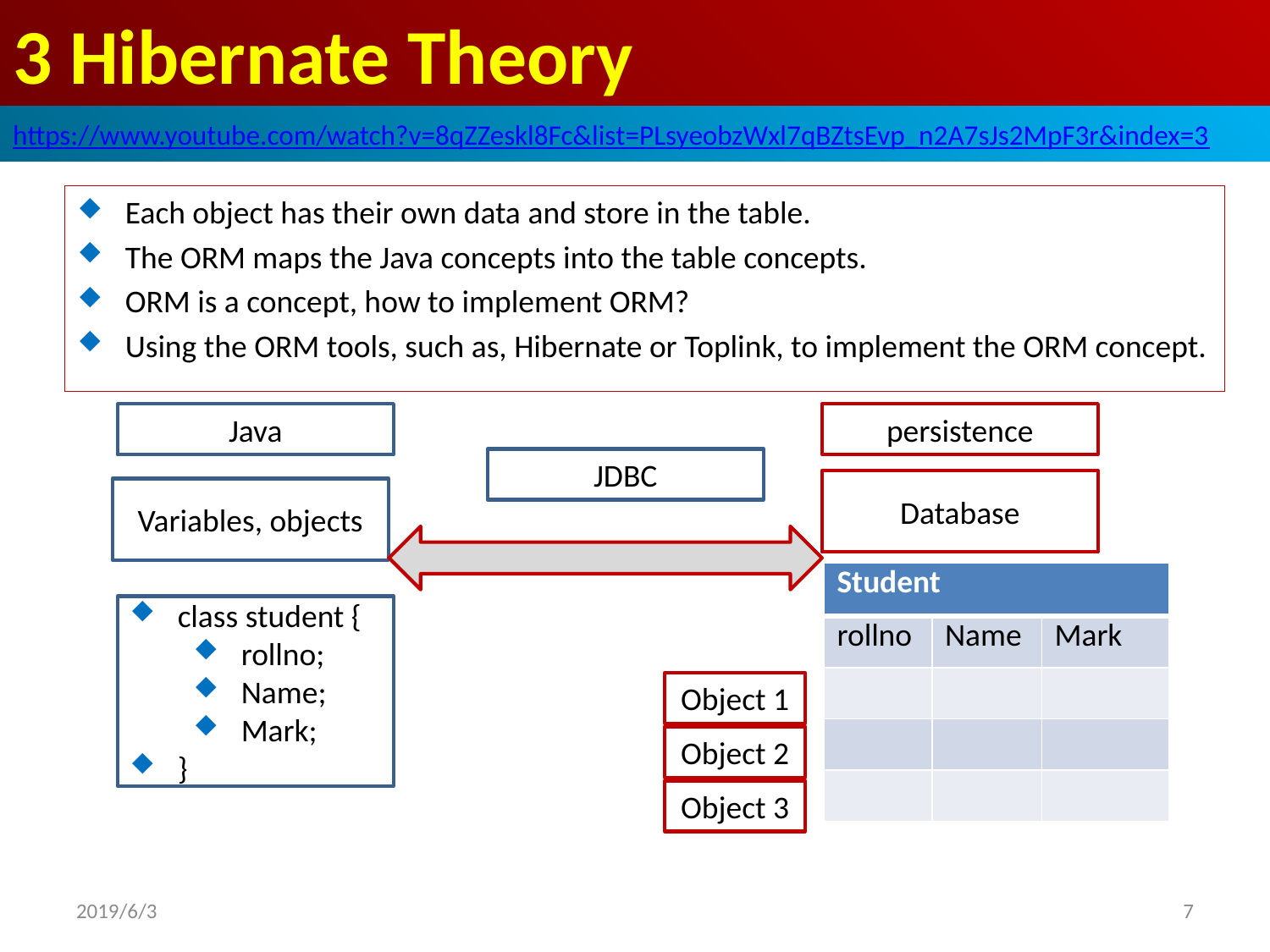

# 3 Hibernate Theory
https://www.youtube.com/watch?v=8qZZeskl8Fc&list=PLsyeobzWxl7qBZtsEvp_n2A7sJs2MpF3r&index=3
Each object has their own data and store in the table.
The ORM maps the Java concepts into the table concepts.
ORM is a concept, how to implement ORM?
Using the ORM tools, such as, Hibernate or Toplink, to implement the ORM concept.
Java
persistence
JDBC
Database
Variables, objects

| Student |  |  |
| --- | --- | --- |
| rollno | Name | Mark |
|  |  |  |
|  |  |  |
|  |  |  |
class student {
rollno;
Name;
Mark;
}
Object 1
Object 2
Object 3
2019/6/3
7